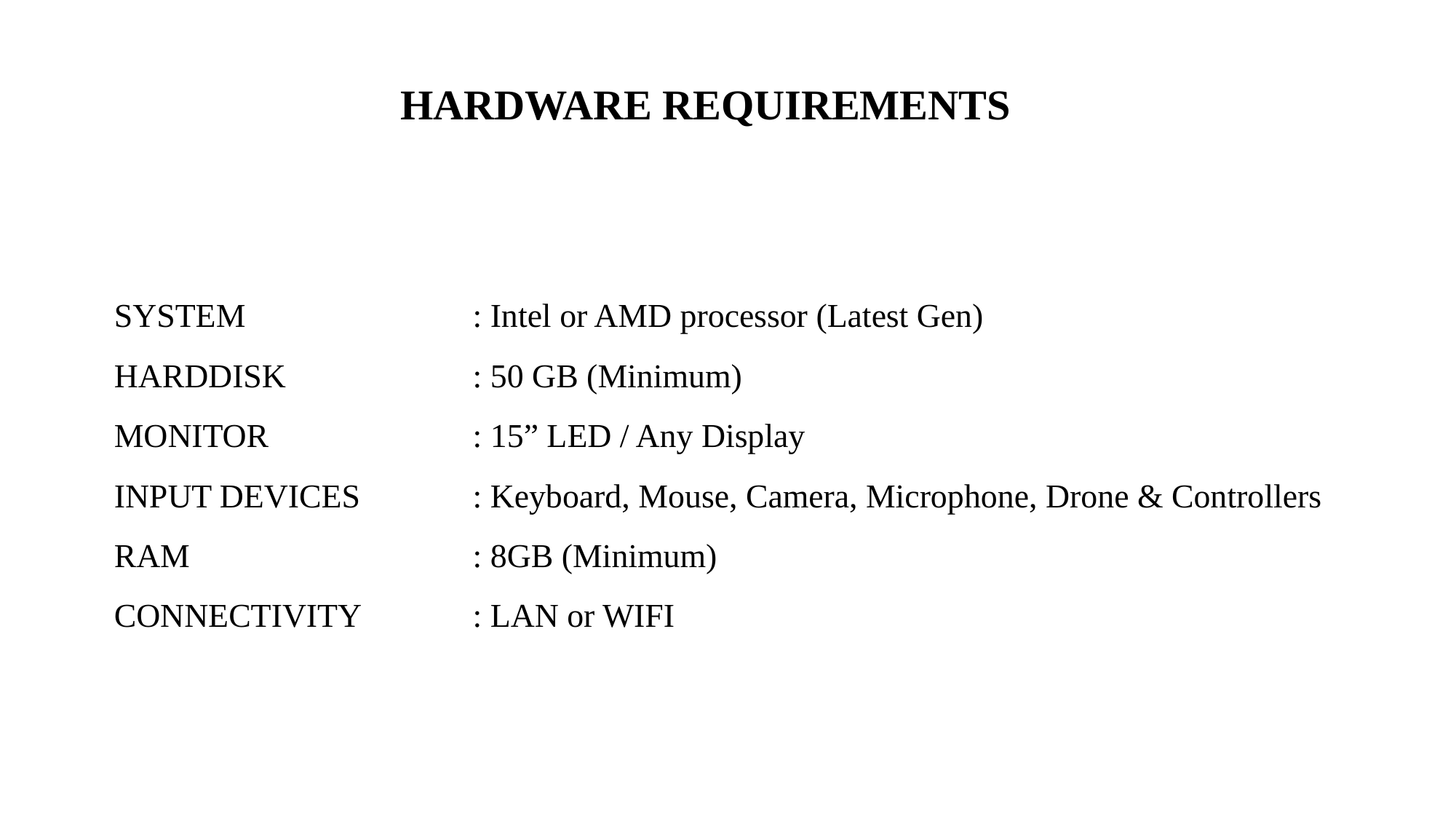

HARDWARE REQUIREMENTS
SYSTEM
HARDDISK
MONITOR
INPUT DEVICES
RAM
CONNECTIVITY
: Intel or AMD processor (Latest Gen)
: 50 GB (Minimum)
: 15” LED / Any Display
: Keyboard, Mouse, Camera, Microphone, Drone & Controllers
: 8GB (Minimum)
: LAN or WIFI